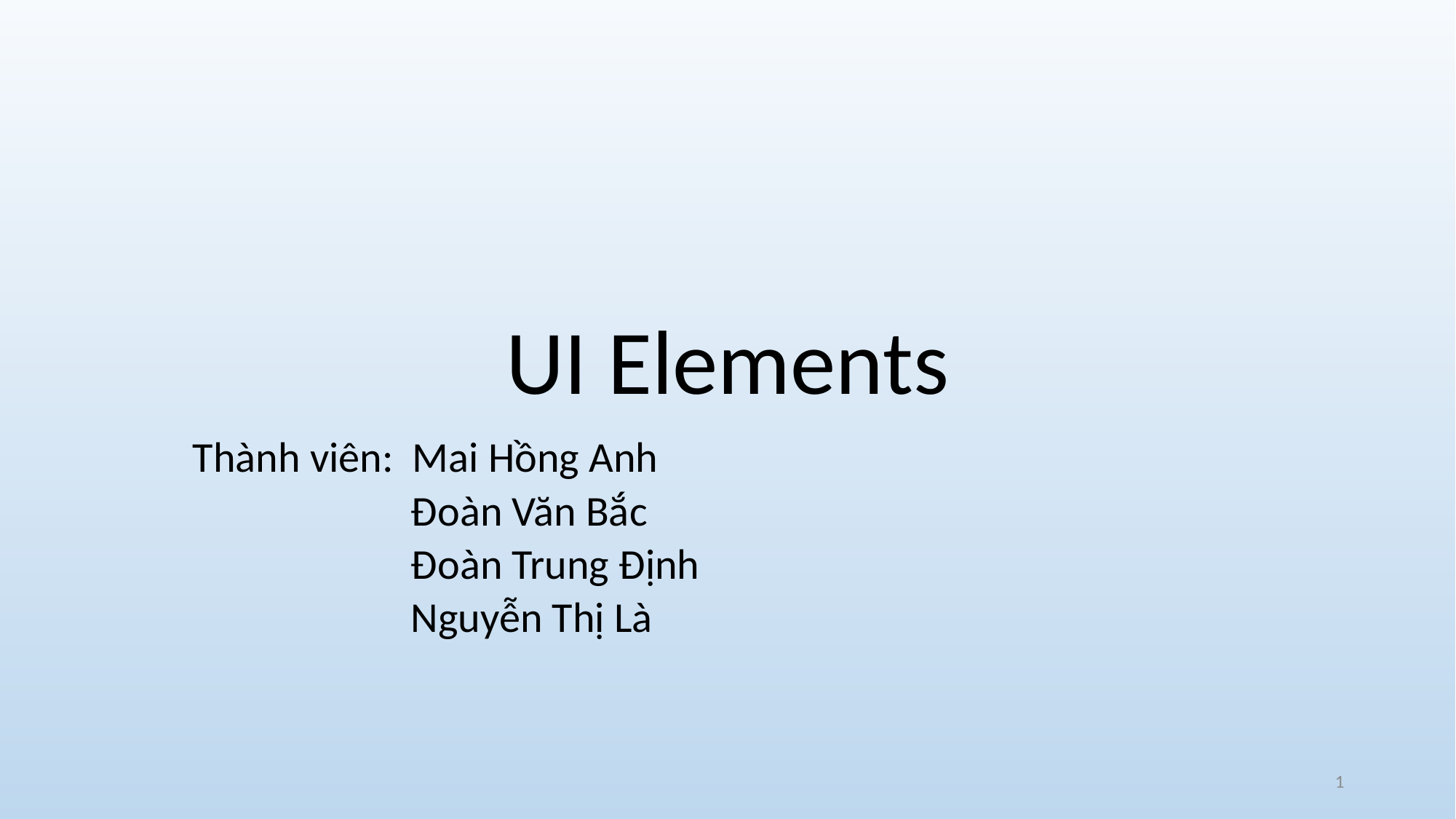

# UI Elements
Thành viên:  Mai Hồng Anh
Đoàn Văn Bắc
Đoàn Trung Định
Nguyễn Thị Là
1